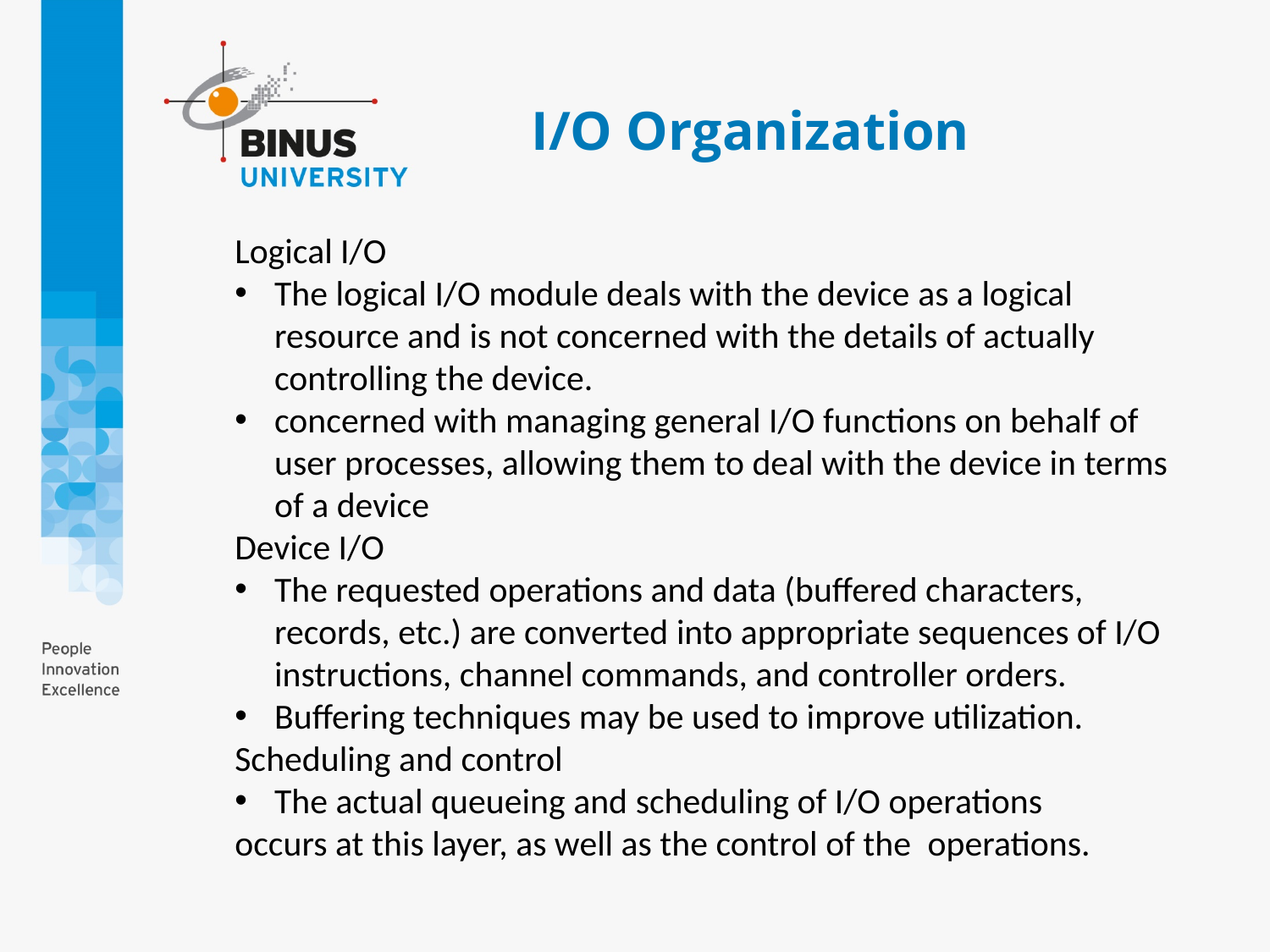

# I/O Organization
Logical I/O
The logical I/O module deals with the device as a logical resource and is not concerned with the details of actually controlling the device.
concerned with managing general I/O functions on behalf of user processes, allowing them to deal with the device in terms of a device
Device I/O
The requested operations and data (buffered characters, records, etc.) are converted into appropriate sequences of I/O instructions, channel commands, and controller orders.
Buffering techniques may be used to improve utilization.
Scheduling and control
The actual queueing and scheduling of I/O operations
occurs at this layer, as well as the control of the  operations.